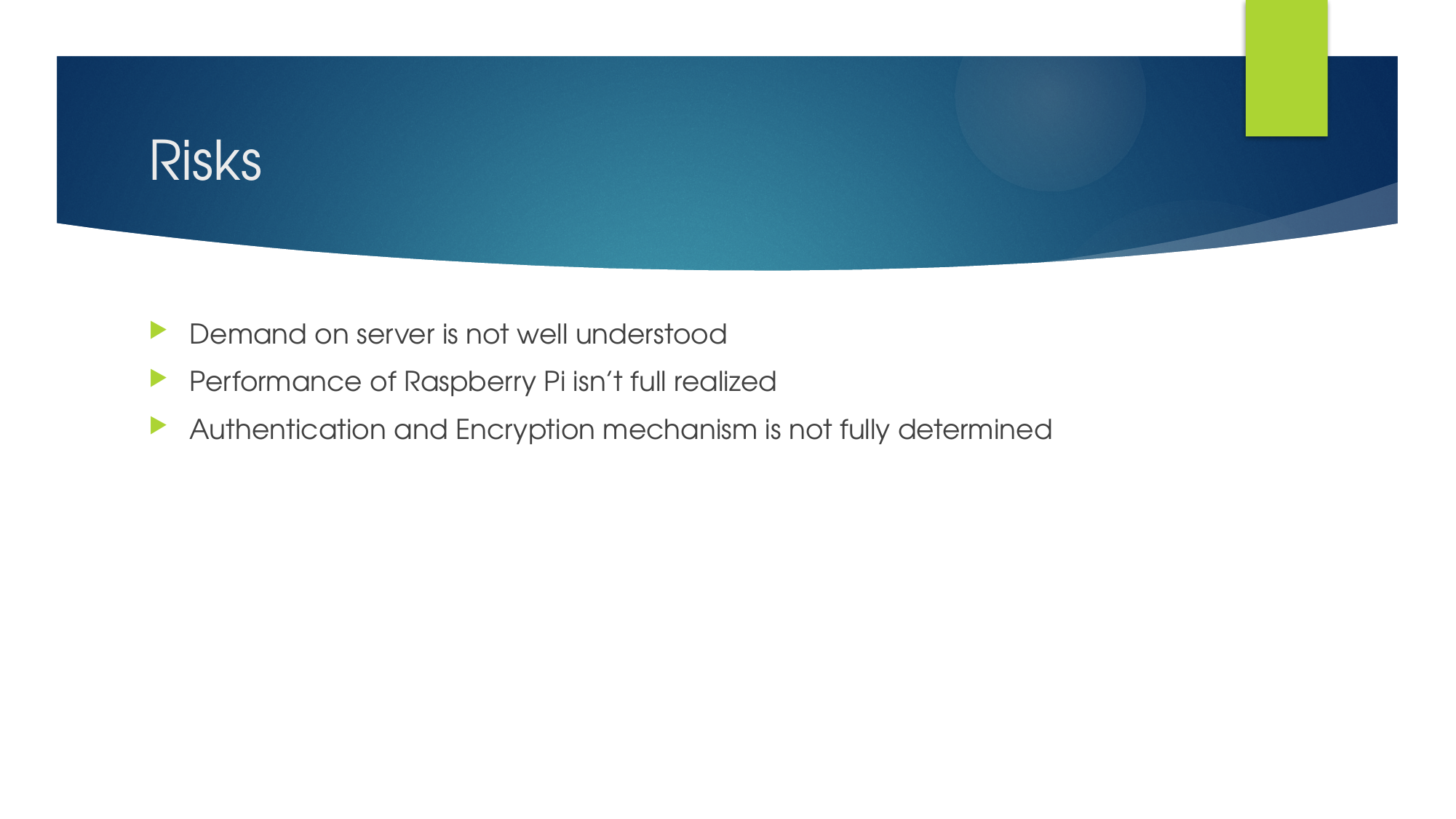

# Risks
Demand on server is not well understood
Performance of Raspberry Pi isn’t full realized
Authentication and Encryption mechanism is not fully determined